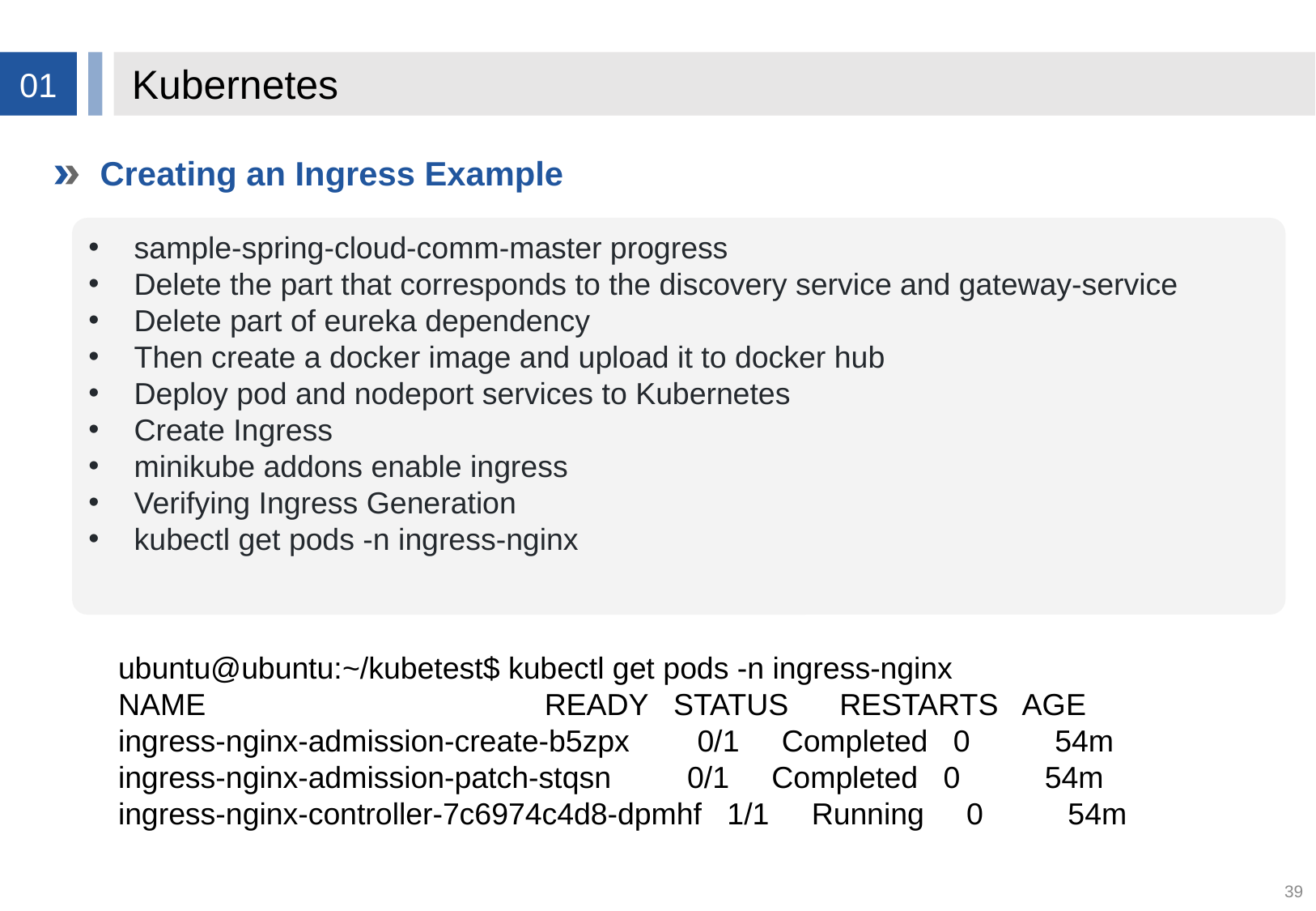

# Kubernetes
01
Creating an Ingress Example

sample-spring-cloud-comm-master progress
Delete the part that corresponds to the discovery service and gateway-service
Delete part of eureka dependency
Then create a docker image and upload it to docker hub
Deploy pod and nodeport services to Kubernetes
Create Ingress
minikube addons enable ingress
Verifying Ingress Generation
kubectl get pods -n ingress-nginx
ubuntu@ubuntu:~/kubetest$ kubectl get pods -n ingress-nginx
NAME                                        READY   STATUS      RESTARTS   AGE
ingress-nginx-admission-create-b5zpx        0/1     Completed   0          54m
ingress-nginx-admission-patch-stqsn         0/1     Completed   0          54m
ingress-nginx-controller-7c6974c4d8-dpmhf   1/1     Running     0          54m
39